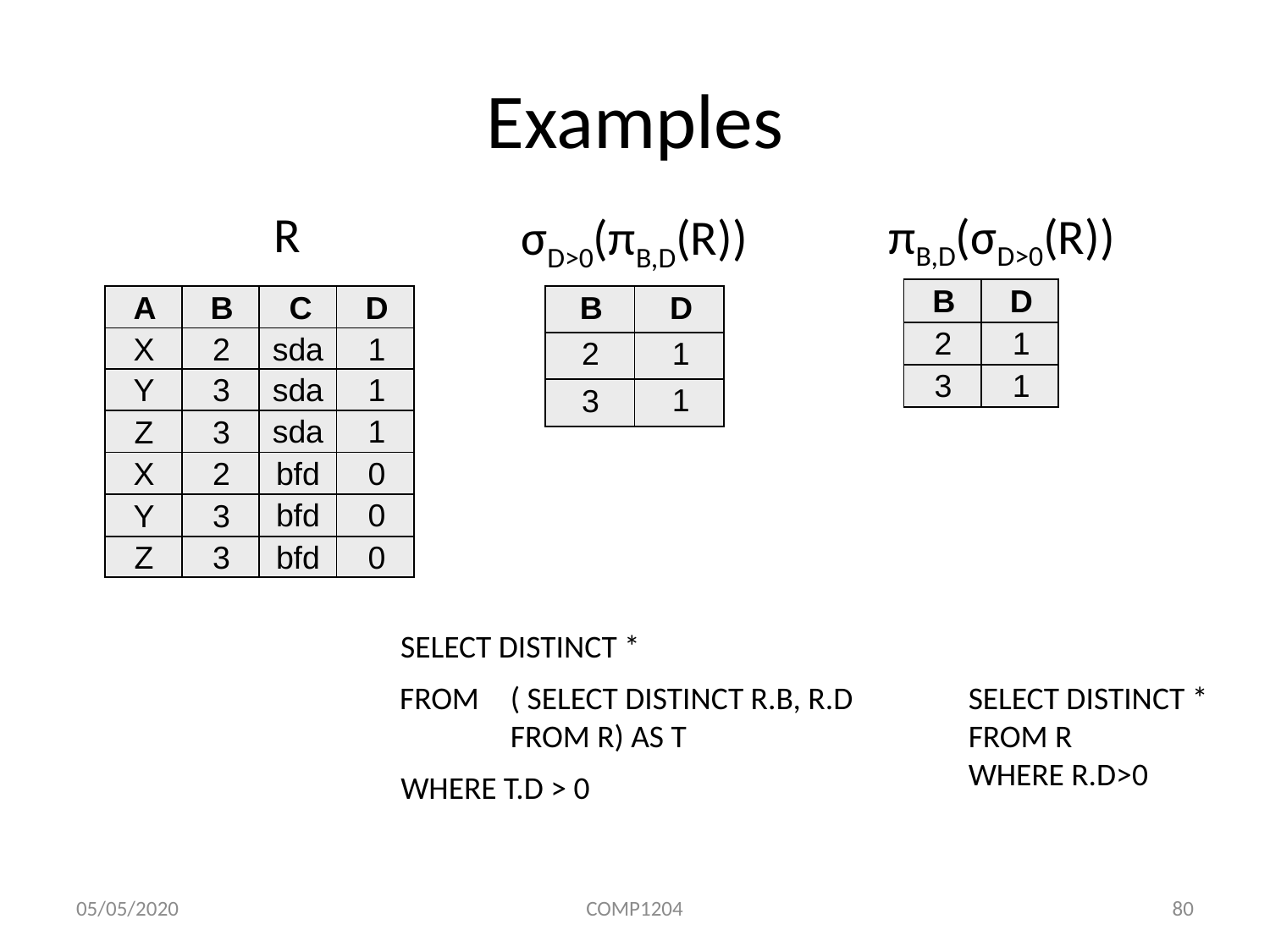

# Examples
R
πB,D(σD>0(R))
σD>0(πB,D(R))
| B | D |
| --- | --- |
| 2 | 1 |
| 3 | 1 |
| B | D |
| --- | --- |
| 2 | 1 |
| 3 | 1 |
| A | B | C | D |
| --- | --- | --- | --- |
| X | 2 | sda | 1 |
| Y | 3 | sda | 1 |
| Z | 3 | sda | 1 |
| X | 2 | bfd | 0 |
| Y | 3 | bfd | 0 |
| Z | 3 | bfd | 0 |
SELECT DISTINCT *
FROM
( SELECT DISTINCT R.B, R.D
FROM R) AS T
SELECT DISTINCT *
FROM R
WHERE R.D>0
WHERE T.D > 0
05/05/2020
COMP1204
80